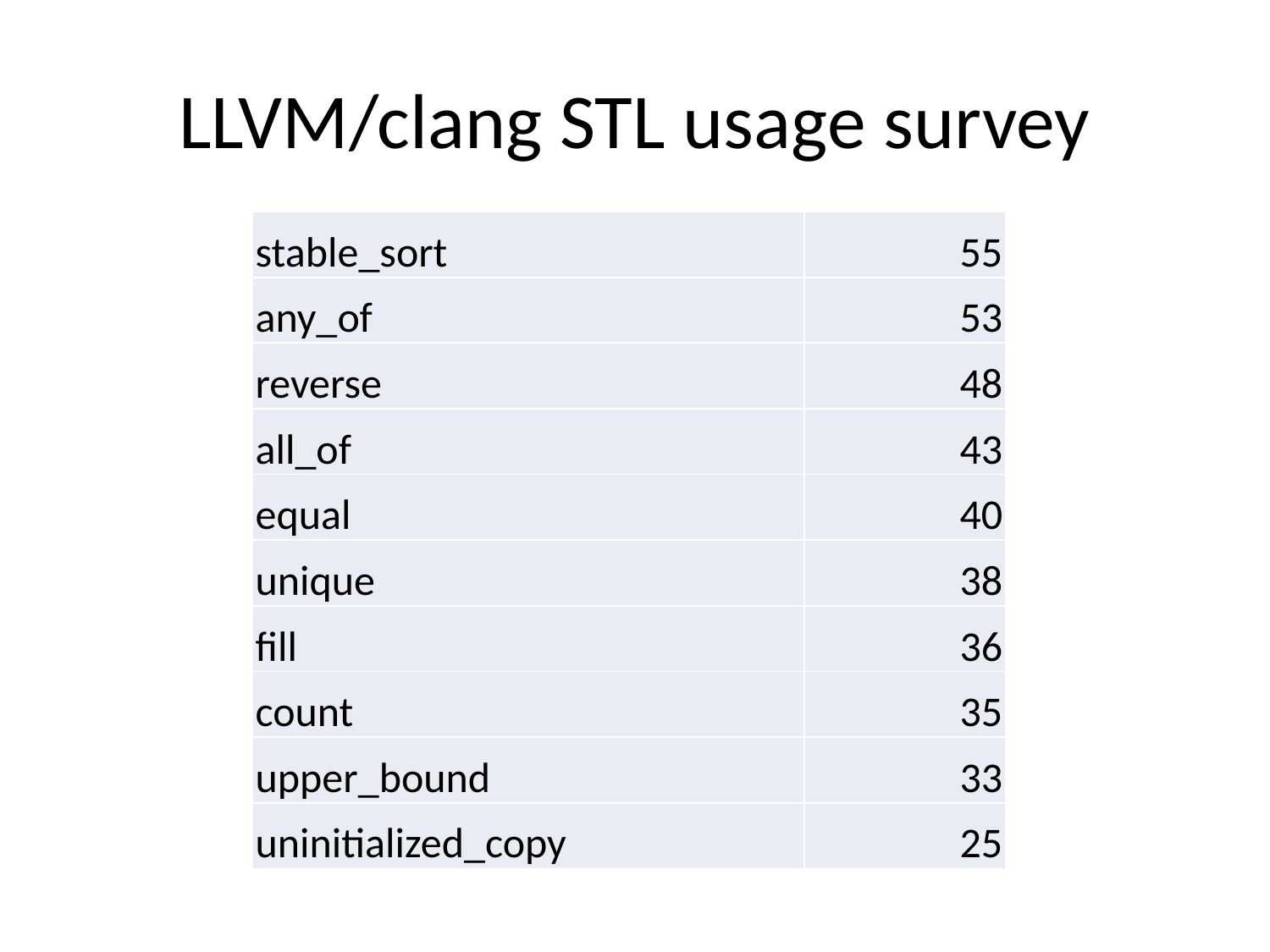

# LLVM/clang STL usage survey
| stable\_sort | 55 |
| --- | --- |
| any\_of | 53 |
| reverse | 48 |
| all\_of | 43 |
| equal | 40 |
| unique | 38 |
| fill | 36 |
| count | 35 |
| upper\_bound | 33 |
| uninitialized\_copy | 25 |